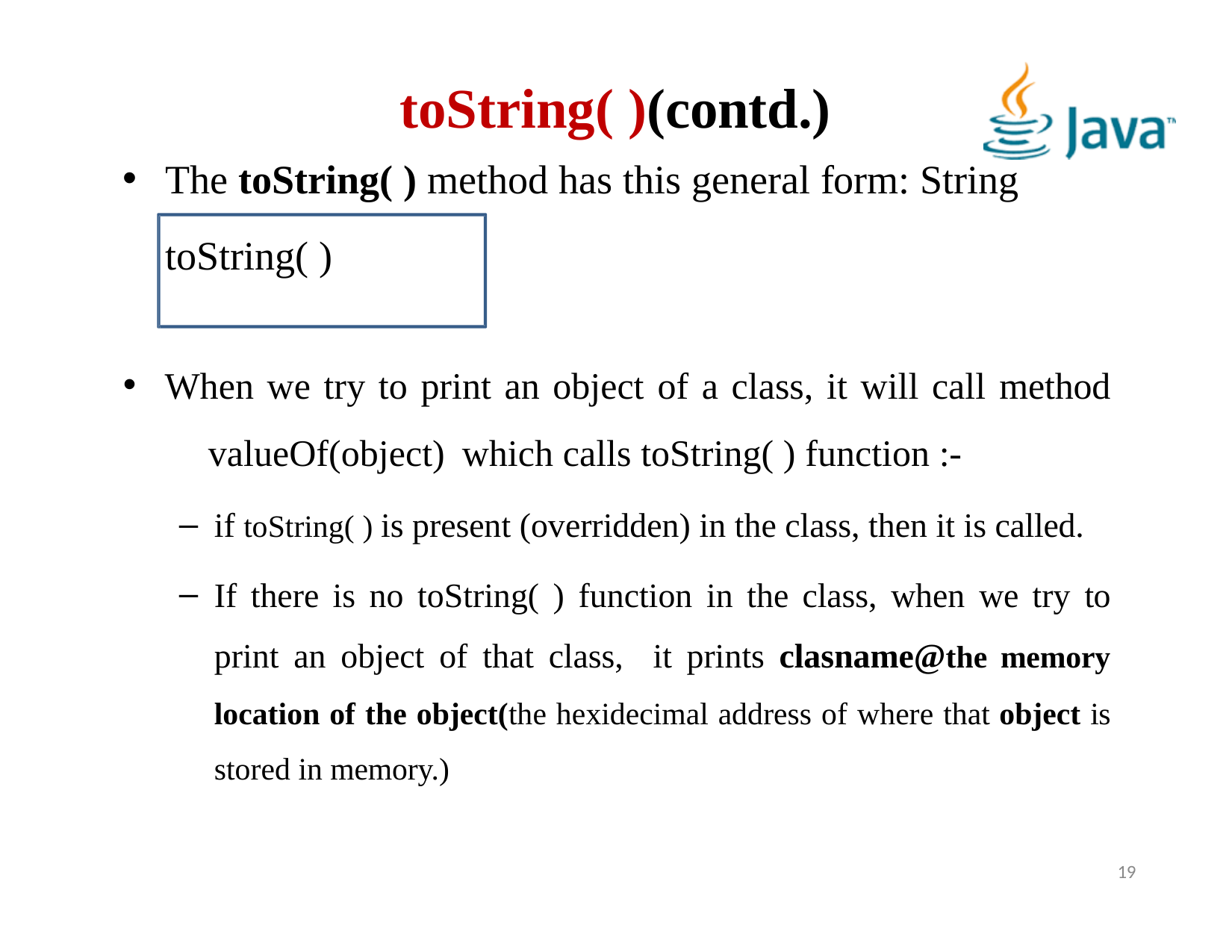

# toString( )(contd.)
The toString( ) method has this general form: String toString( )

When we try to print an object of a class, it will call method 	valueOf(object) which calls toString( ) function :-
if toString( ) is present (overridden) in the class, then it is called.
If there is no toString( ) function in the class, when we try to print an object of that class,  it prints clasname@the memory location of the object(the hexidecimal address of where that object is stored in memory.)

19